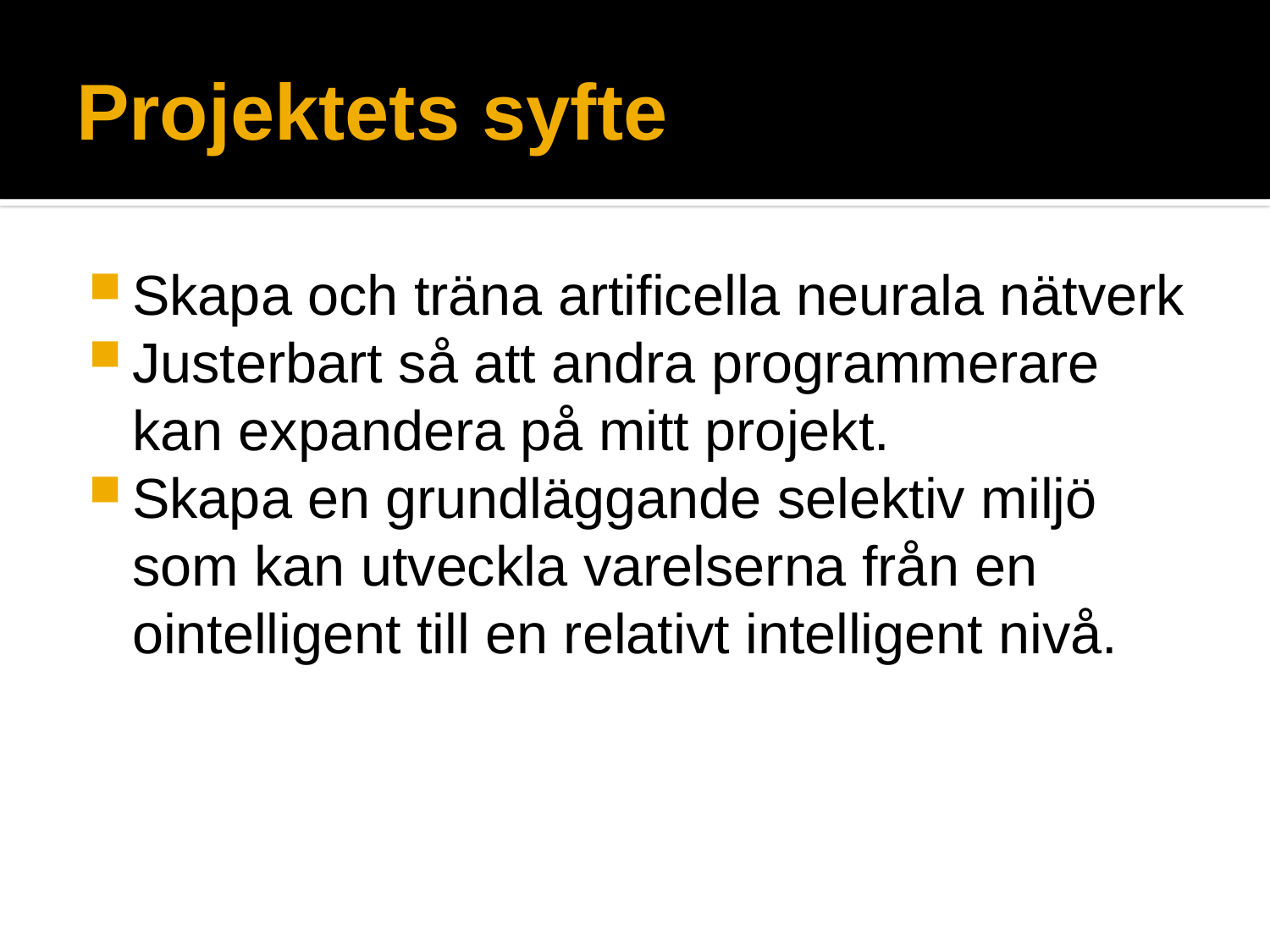

# Projektets syfte
Skapa och träna artificella neurala nätverk
Justerbart så att andra programmerare kan expandera på mitt projekt.
Skapa en grundläggande selektiv miljö som kan utveckla varelserna från en ointelligent till en relativt intelligent nivå.